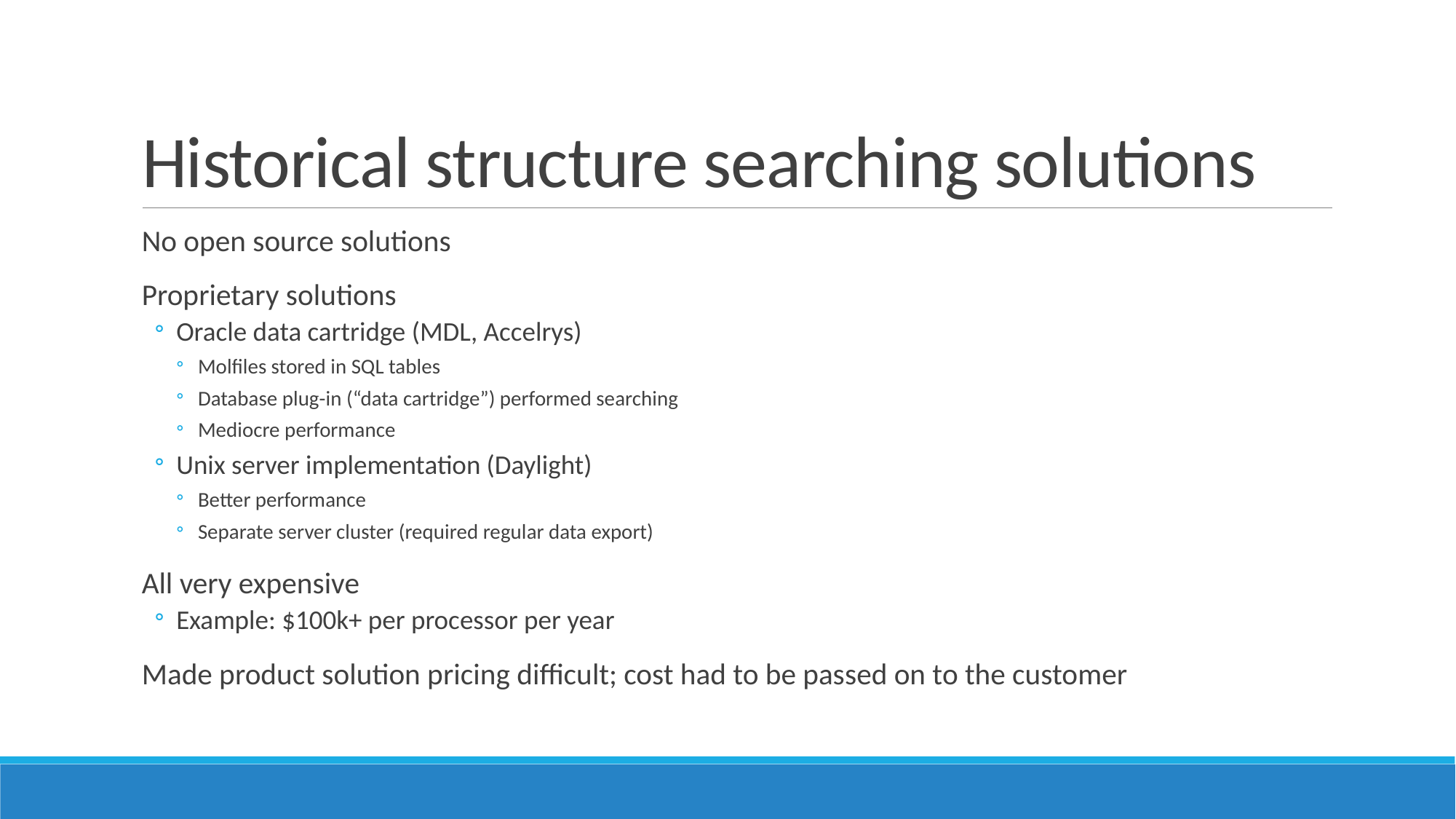

# Historical structure searching solutions
No open source solutions
Proprietary solutions
Oracle data cartridge (MDL, Accelrys)
Molfiles stored in SQL tables
Database plug-in (“data cartridge”) performed searching
Mediocre performance
Unix server implementation (Daylight)
Better performance
Separate server cluster (required regular data export)
All very expensive
Example: $100k+ per processor per year
Made product solution pricing difficult; cost had to be passed on to the customer